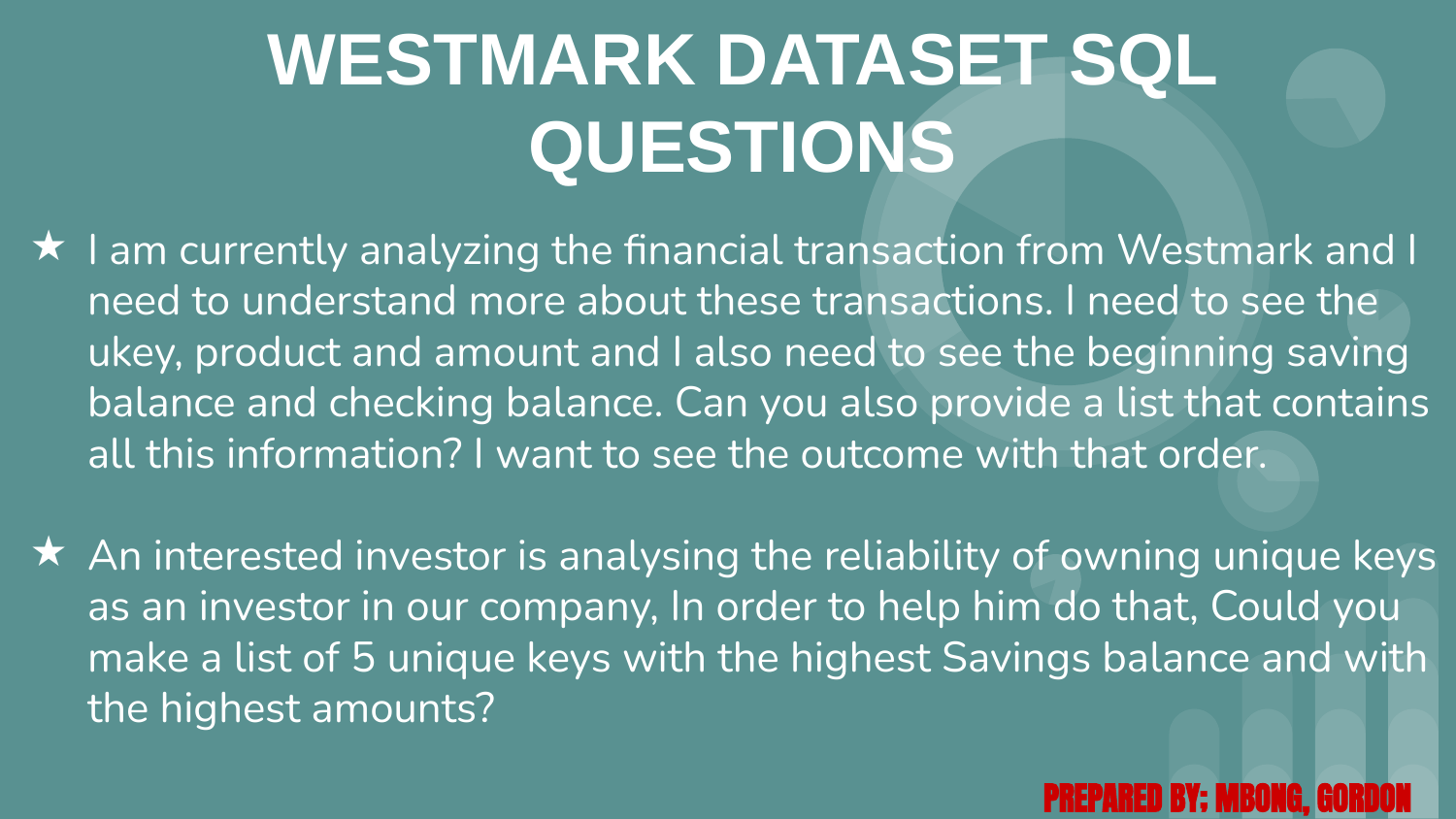

# WESTMARK DATASET SQL QUESTIONS
I am currently analyzing the financial transaction from Westmark and I need to understand more about these transactions. I need to see the ukey, product and amount and I also need to see the beginning saving balance and checking balance. Can you also provide a list that contains all this information? I want to see the outcome with that order.

An interested investor is analysing the reliability of owning unique keys as an investor in our company, In order to help him do that, Could you make a list of 5 unique keys with the highest Savings balance and with the highest amounts?
PREPARED BY; MBONG, GORDON